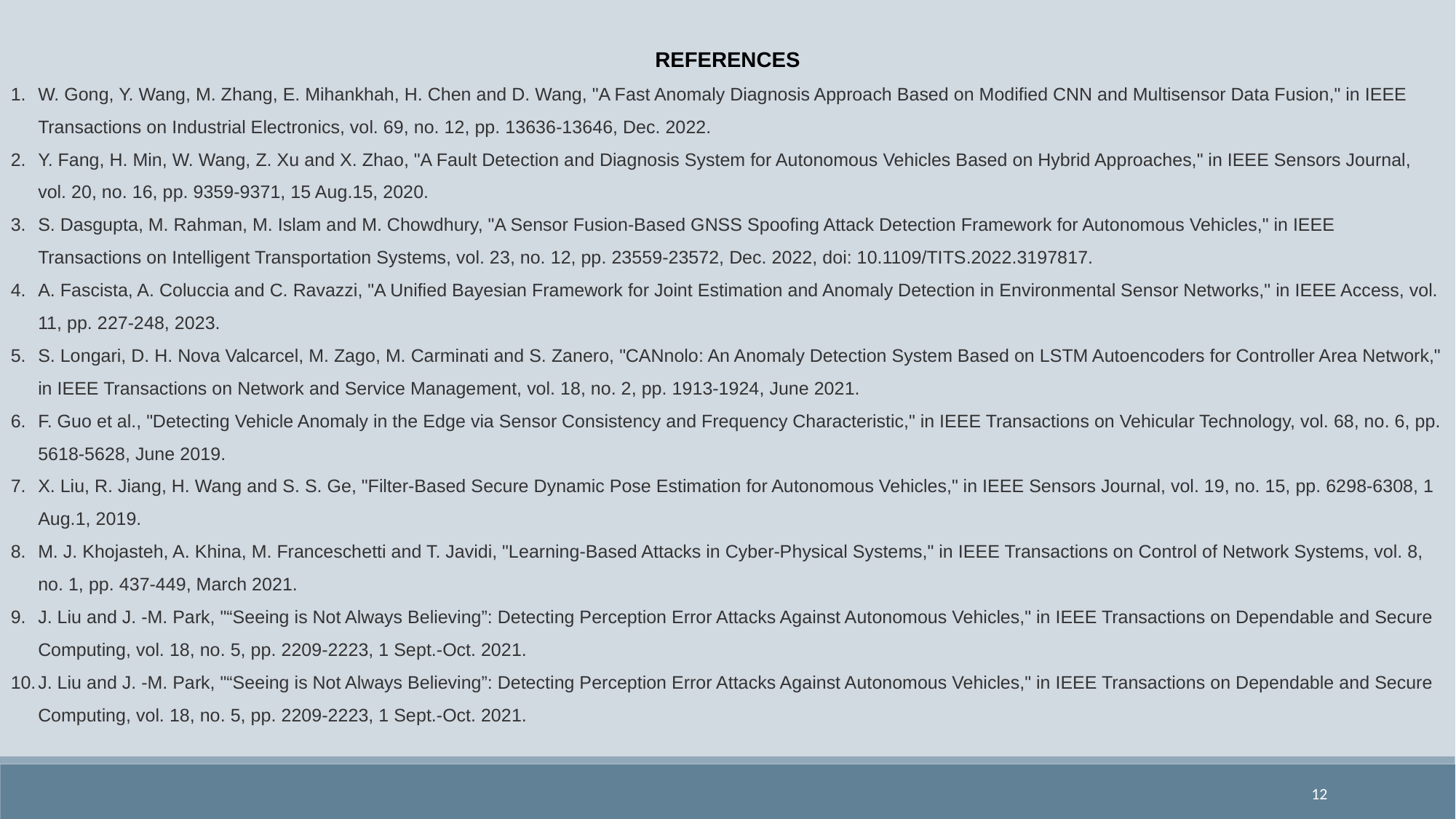

REFERENCES
W. Gong, Y. Wang, M. Zhang, E. Mihankhah, H. Chen and D. Wang, "A Fast Anomaly Diagnosis Approach Based on Modified CNN and Multisensor Data Fusion," in IEEE Transactions on Industrial Electronics, vol. 69, no. 12, pp. 13636-13646, Dec. 2022.
Y. Fang, H. Min, W. Wang, Z. Xu and X. Zhao, "A Fault Detection and Diagnosis System for Autonomous Vehicles Based on Hybrid Approaches," in IEEE Sensors Journal, vol. 20, no. 16, pp. 9359-9371, 15 Aug.15, 2020.
S. Dasgupta, M. Rahman, M. Islam and M. Chowdhury, "A Sensor Fusion-Based GNSS Spoofing Attack Detection Framework for Autonomous Vehicles," in IEEE Transactions on Intelligent Transportation Systems, vol. 23, no. 12, pp. 23559-23572, Dec. 2022, doi: 10.1109/TITS.2022.3197817.
A. Fascista, A. Coluccia and C. Ravazzi, "A Unified Bayesian Framework for Joint Estimation and Anomaly Detection in Environmental Sensor Networks," in IEEE Access, vol. 11, pp. 227-248, 2023.
S. Longari, D. H. Nova Valcarcel, M. Zago, M. Carminati and S. Zanero, "CANnolo: An Anomaly Detection System Based on LSTM Autoencoders for Controller Area Network," in IEEE Transactions on Network and Service Management, vol. 18, no. 2, pp. 1913-1924, June 2021.
F. Guo et al., "Detecting Vehicle Anomaly in the Edge via Sensor Consistency and Frequency Characteristic," in IEEE Transactions on Vehicular Technology, vol. 68, no. 6, pp. 5618-5628, June 2019.
X. Liu, R. Jiang, H. Wang and S. S. Ge, "Filter-Based Secure Dynamic Pose Estimation for Autonomous Vehicles," in IEEE Sensors Journal, vol. 19, no. 15, pp. 6298-6308, 1 Aug.1, 2019.
M. J. Khojasteh, A. Khina, M. Franceschetti and T. Javidi, "Learning-Based Attacks in Cyber-Physical Systems," in IEEE Transactions on Control of Network Systems, vol. 8, no. 1, pp. 437-449, March 2021.
J. Liu and J. -M. Park, "“Seeing is Not Always Believing”: Detecting Perception Error Attacks Against Autonomous Vehicles," in IEEE Transactions on Dependable and Secure Computing, vol. 18, no. 5, pp. 2209-2223, 1 Sept.-Oct. 2021.
J. Liu and J. -M. Park, "“Seeing is Not Always Believing”: Detecting Perception Error Attacks Against Autonomous Vehicles," in IEEE Transactions on Dependable and Secure Computing, vol. 18, no. 5, pp. 2209-2223, 1 Sept.-Oct. 2021.
12